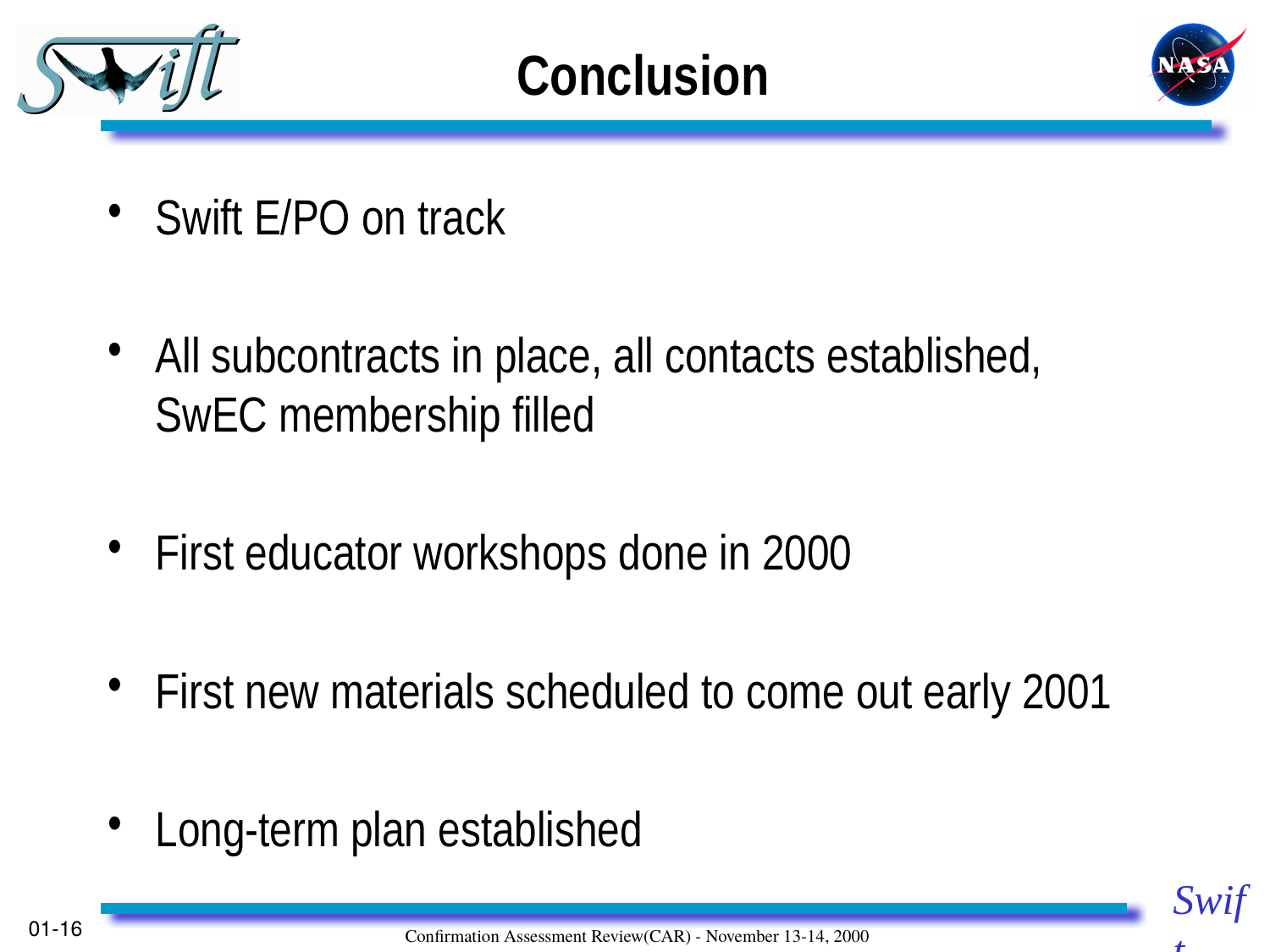

# Conclusion
Swift E/PO on track

All subcontracts in place, all contacts established, SwEC membership filled

First educator workshops done in 2000

First new materials scheduled to come out early 2001

Long-term plan established